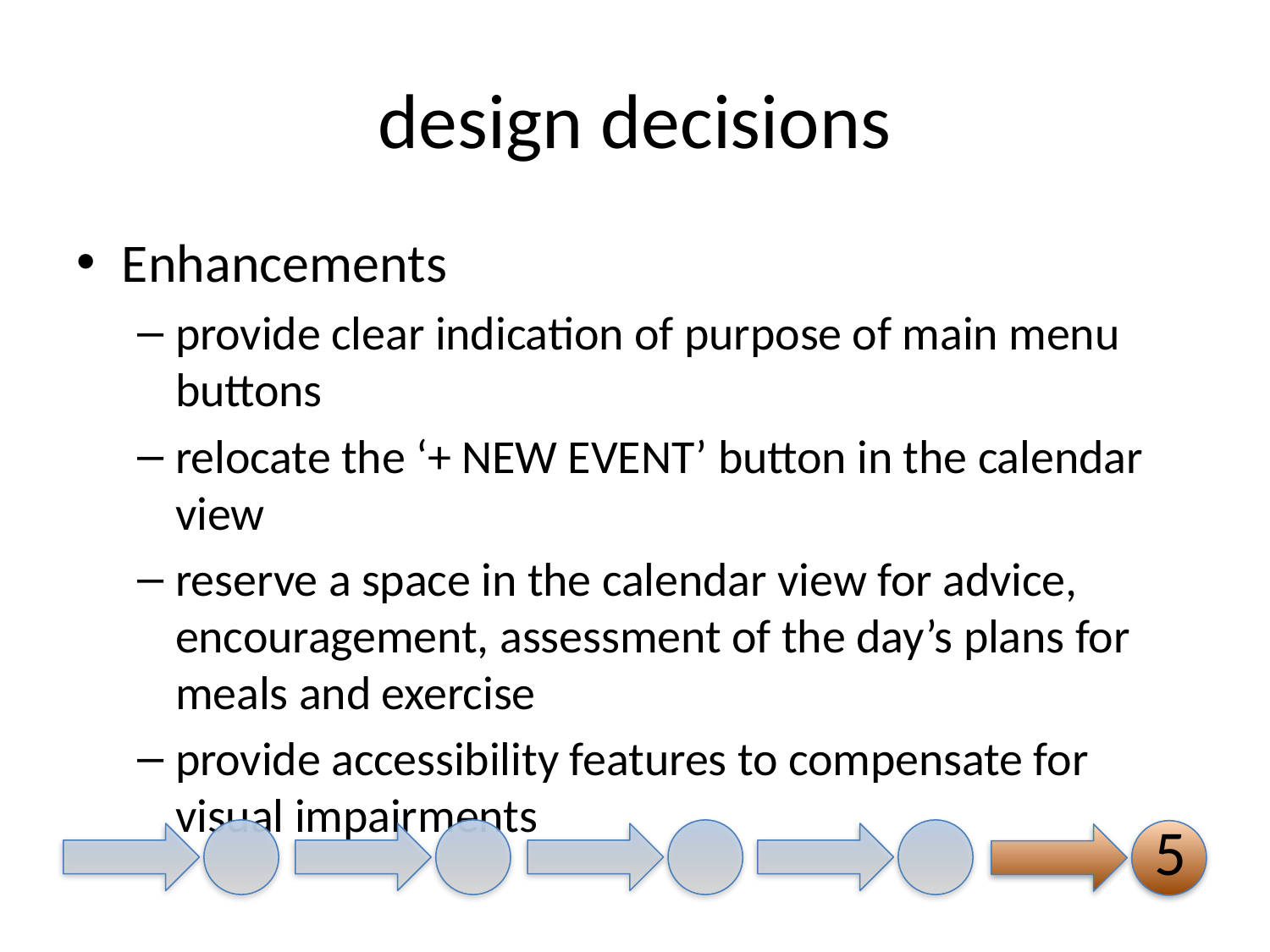

# design decisions
Enhancements
provide clear indication of purpose of main menu buttons
relocate the ‘+ NEW EVENT’ button in the calendar view
reserve a space in the calendar view for advice, encouragement, assessment of the day’s plans for meals and exercise
provide accessibility features to compensate for visual impairments
5